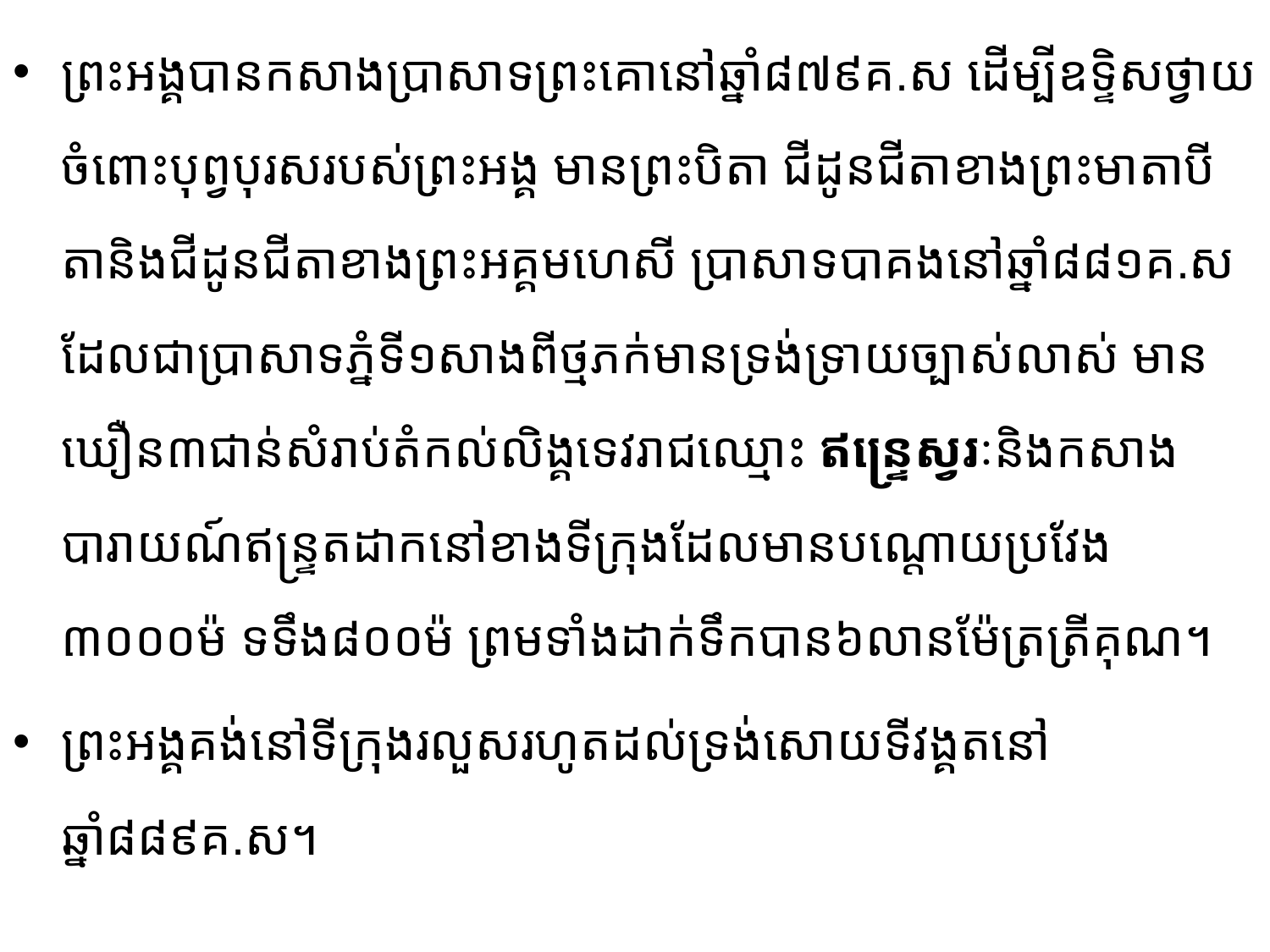

ព្រះអង្គបានកសាងប្រាសាទព្រះគោនៅឆ្នាំ៨៧៩គ.ស ដើម្បីឧទ្ទិសថ្វាយចំពោះ​បុព្វ​បុរសរបស់ព្រះអង្គ មានព្រះបិតា ជីដូនជីតាខាងព្រះមាតាបីតានិងជីដូនជីតាខាងព្រះអគ្គមហេសី ប្រាសាទ​បាគងនៅឆ្នាំ​៨៨១​គ.ស ដែលជាប្រាសាទភ្នំទី១​សាងពីថ្មភក់មានទ្រង់ទ្រាយច្បាស់លាស់​ មានឃឿន៣ជាន់​សំរាប់​តំកល់លិង្គទេវរាជឈ្មោះ ឥន្រ្ទេស្វរៈនិងកសាងបារាយណ៍ឥន្រ្ទតដាកនៅខាងទីក្រុង​ដែលមានបណ្តោយ​ប្រ​វែង​៣០០០ម៉ ទទឹង​៨០០ម៉ ព្រមទាំង​ដាក់ទឹកបាន៦លានម៉ែត្រត្រីគុណ។
ព្រះអង្គគង់នៅទីក្រុងរលួសរហូតដល់​ទ្រង់សោយទីវង្គតនៅឆ្នាំ៨៨៩គ.ស។